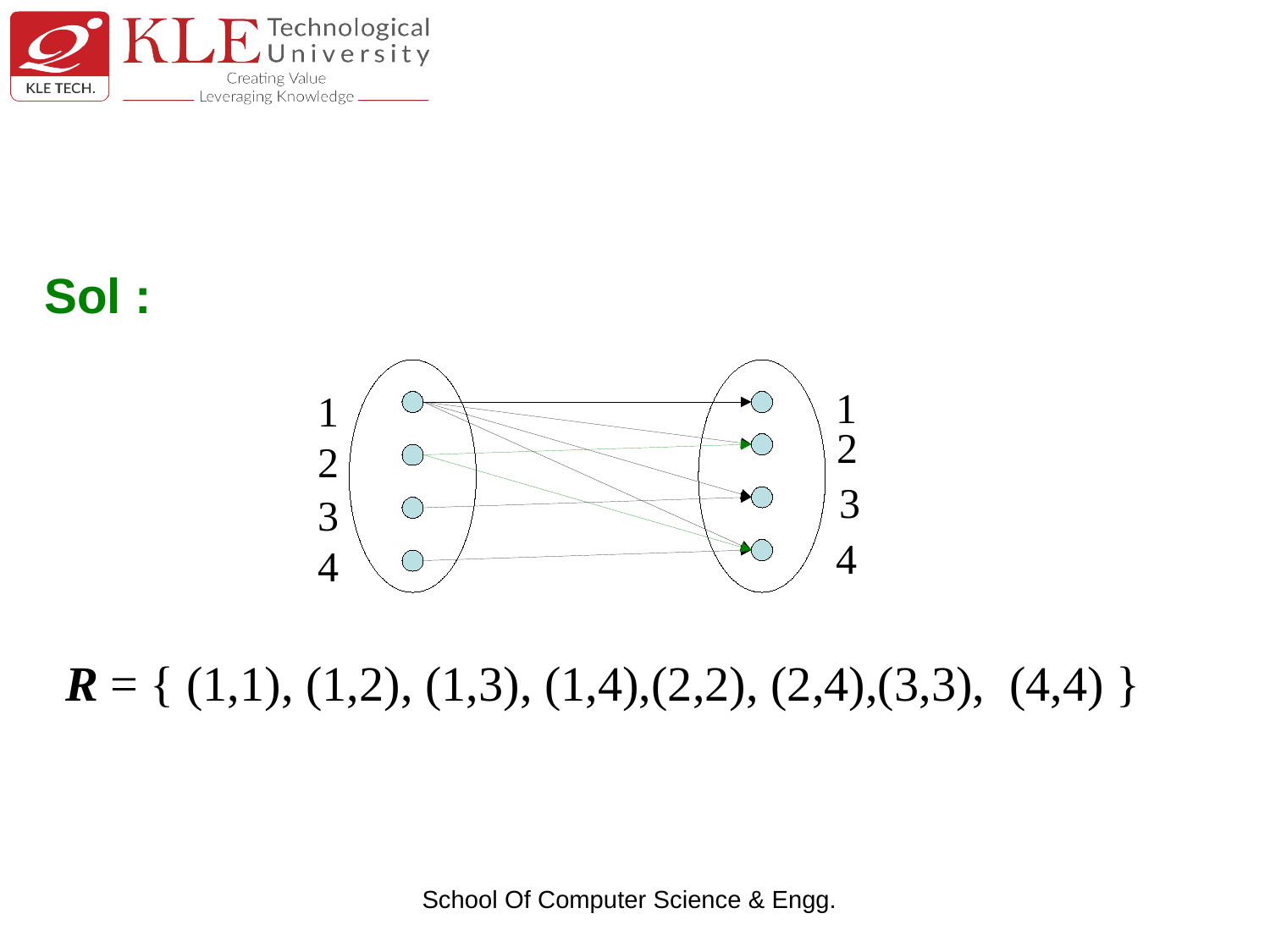

Sol :

1

2

3

4

1

2

3

4

R = { (1,1), (1,2), (1,3), (1,4),(2,2), (2,4),(3,3),  (4,4) }